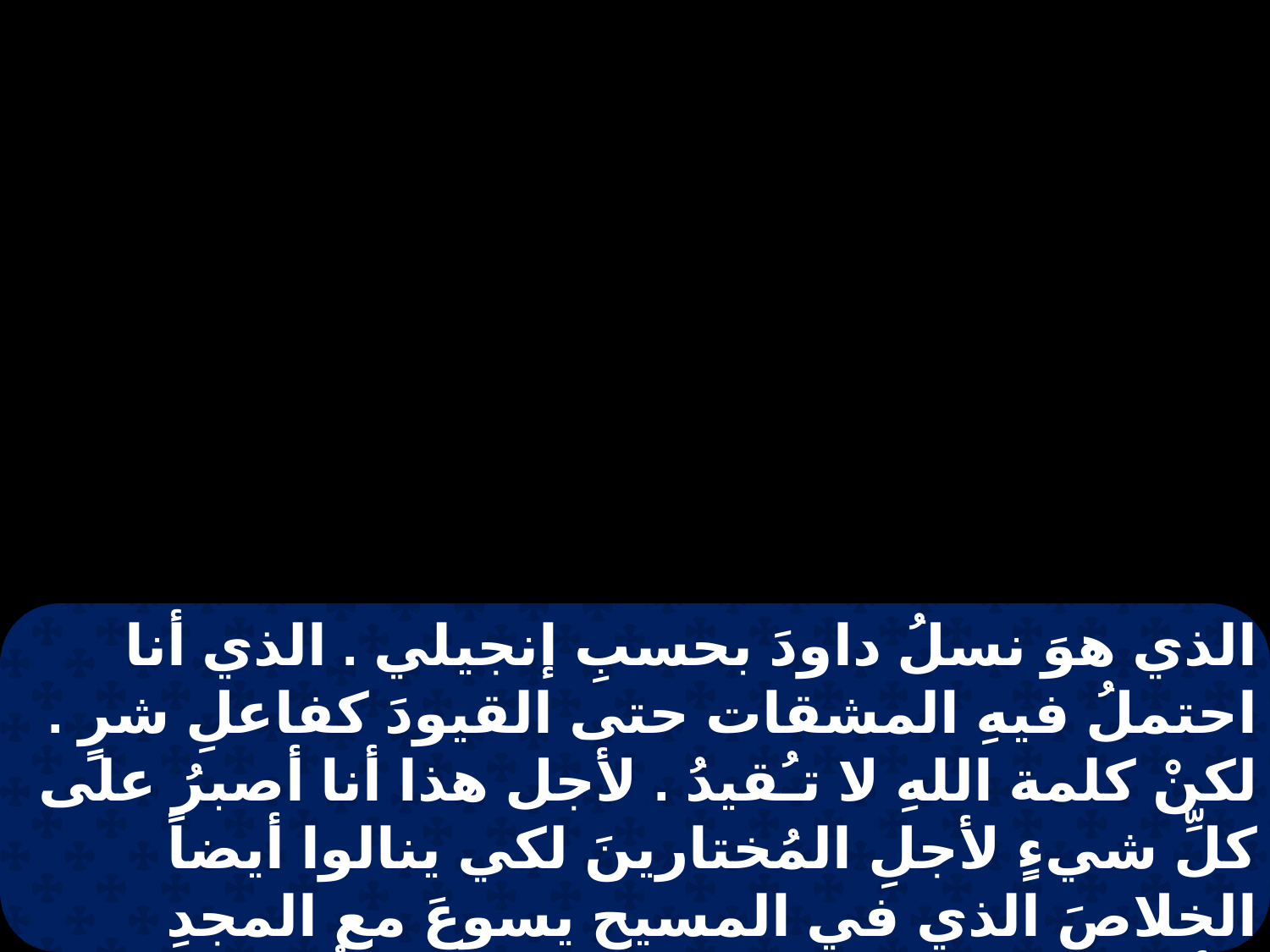

الذي هوَ نسلُ داودَ بحسبِ إنجيلي . الذي أنا احتملُ فيهِ المشقات حتى القيودَ كفاعلِ شرٍ . لكنْ كلمة اللهِ لا تـُقيدُ . لأجل هذا أنا أصبرُ على كلِّ شيءٍ لأجلِ المُختارينَ لكي ينالوا أيضاً الخلاصَ الذي في المسيحِ يسوعَ مع المجدِ الأبدي . صادقة ٌ هي الكلمة إنه إنْ كُنا مُتنا معه فسنحيا أيضاً معه . إن كنا نصبرُ فسنملكُ أيضاً مَعه .